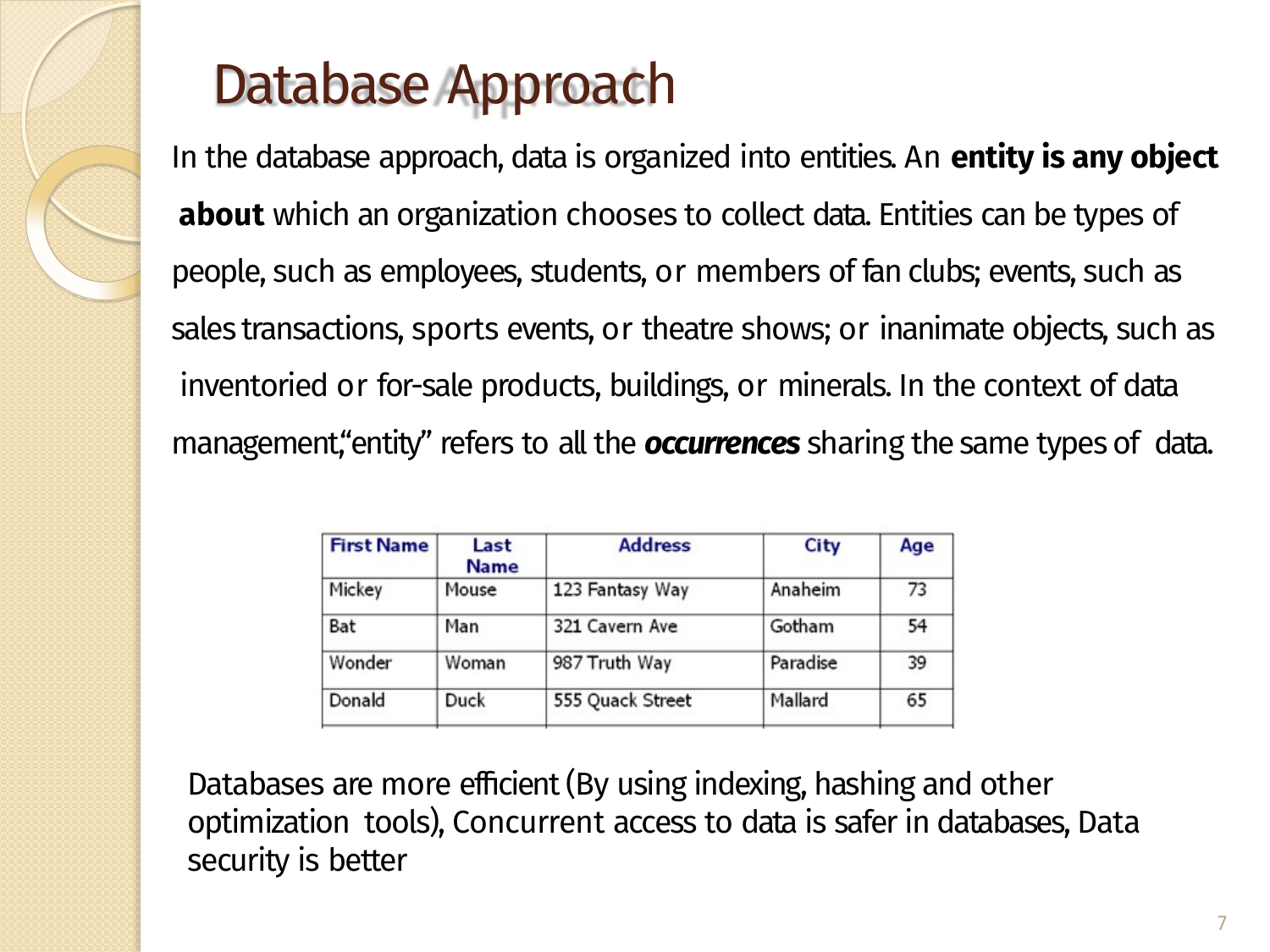

# Database Approach
In the database approach, data is organized into entities. An entity is any object  about which an organization chooses to collect data. Entities can be types of  people, such as employees, students, or members of fan clubs; events, such as  sales transactions, sports events, or theatre shows; or inanimate objects, such as  inventoried or for-sale products, buildings, or minerals. In the context of data  management,“entity” refers to all the occurrences sharing the same types of  data.

Databases are more efficient (By using indexing, hashing and other optimization  tools), Concurrent access to data is safer in databases, Data security is better
7